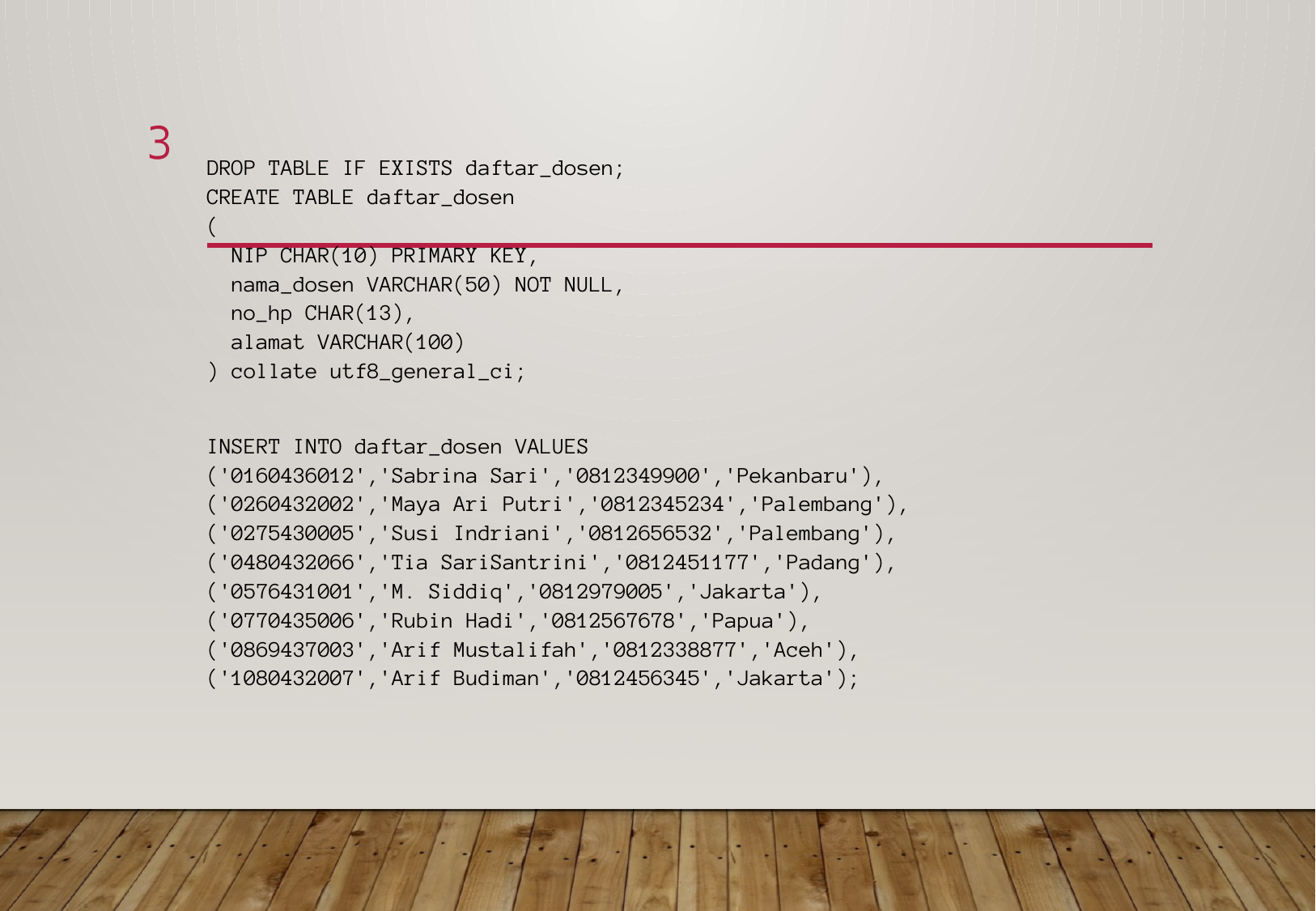

3
DROP TABLE IF EXISTS daftar_dosen;
CREATE TABLE daftar_dosen
(
  NIP CHAR(10) PRIMARY KEY,
  nama_dosen VARCHAR(50) NOT NULL,
  no_hp CHAR(13),
  alamat VARCHAR(100)
) collate utf8_general_ci;

INSERT INTO daftar_dosen VALUES
('0160436012','Sabrina Sari','0812349900','Pekanbaru'),
('0260432002','Maya Ari Putri','0812345234','Palembang'),
('0275430005','Susi Indriani','0812656532','Palembang'),
('0480432066','Tia SariSantrini','0812451177','Padang'),
('0576431001','M. Siddiq','0812979005','Jakarta'),
('0770435006','Rubin Hadi','0812567678','Papua'),
('0869437003','Arif Mustalifah','0812338877','Aceh'),
('1080432007','Arif Budiman','0812456345','Jakarta');